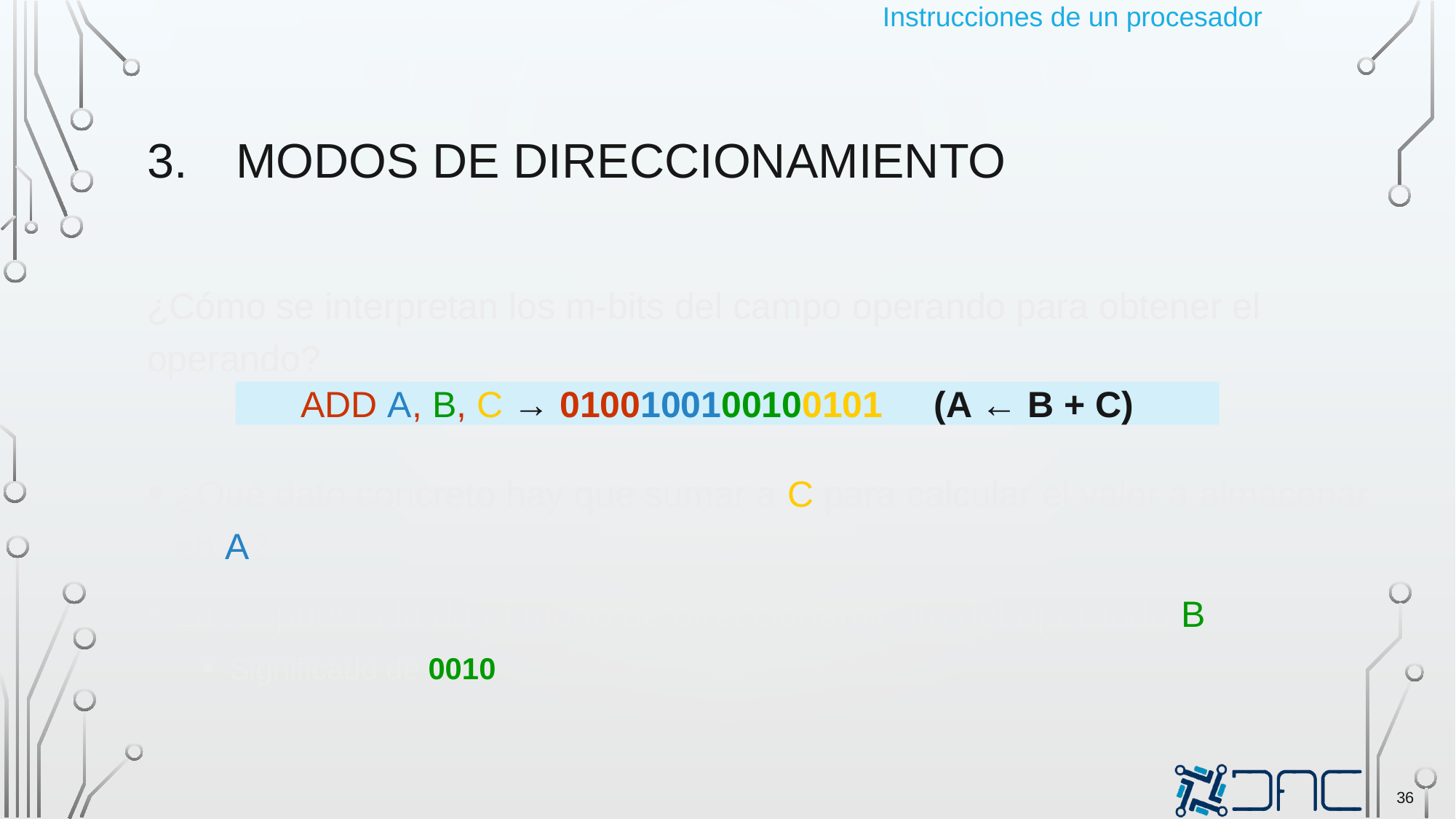

Instrucciones de un procesador
# Modos de direccionamiento
¿Cómo se interpretan los m-bits del campo operando para obtener el operando?

¿Qué dato concreto hay que sumar a C para calcular el valor a almacenar en A?
La respuesta la da el modo de direccionamiento del operando B
Significado de 0010
ADD A, B, C → 0100100100100101     (A ← B + C)
36